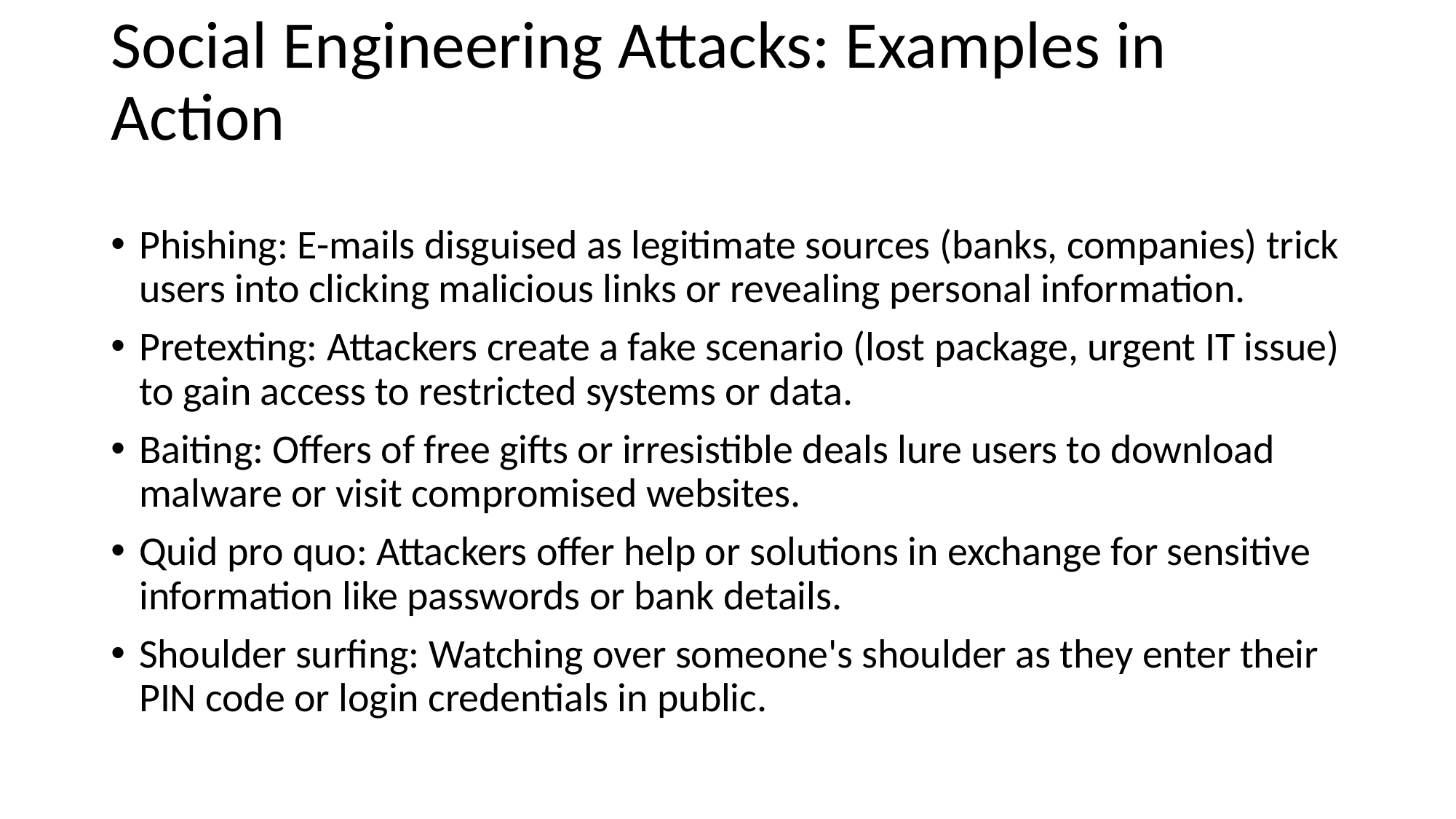

# Social Engineering Attacks: Examples in Action
Phishing: E-mails disguised as legitimate sources (banks, companies) trick users into clicking malicious links or revealing personal information.
Pretexting: Attackers create a fake scenario (lost package, urgent IT issue) to gain access to restricted systems or data.
Baiting: Offers of free gifts or irresistible deals lure users to download malware or visit compromised websites.
Quid pro quo: Attackers offer help or solutions in exchange for sensitive information like passwords or bank details.
Shoulder surfing: Watching over someone's shoulder as they enter their PIN code or login credentials in public.